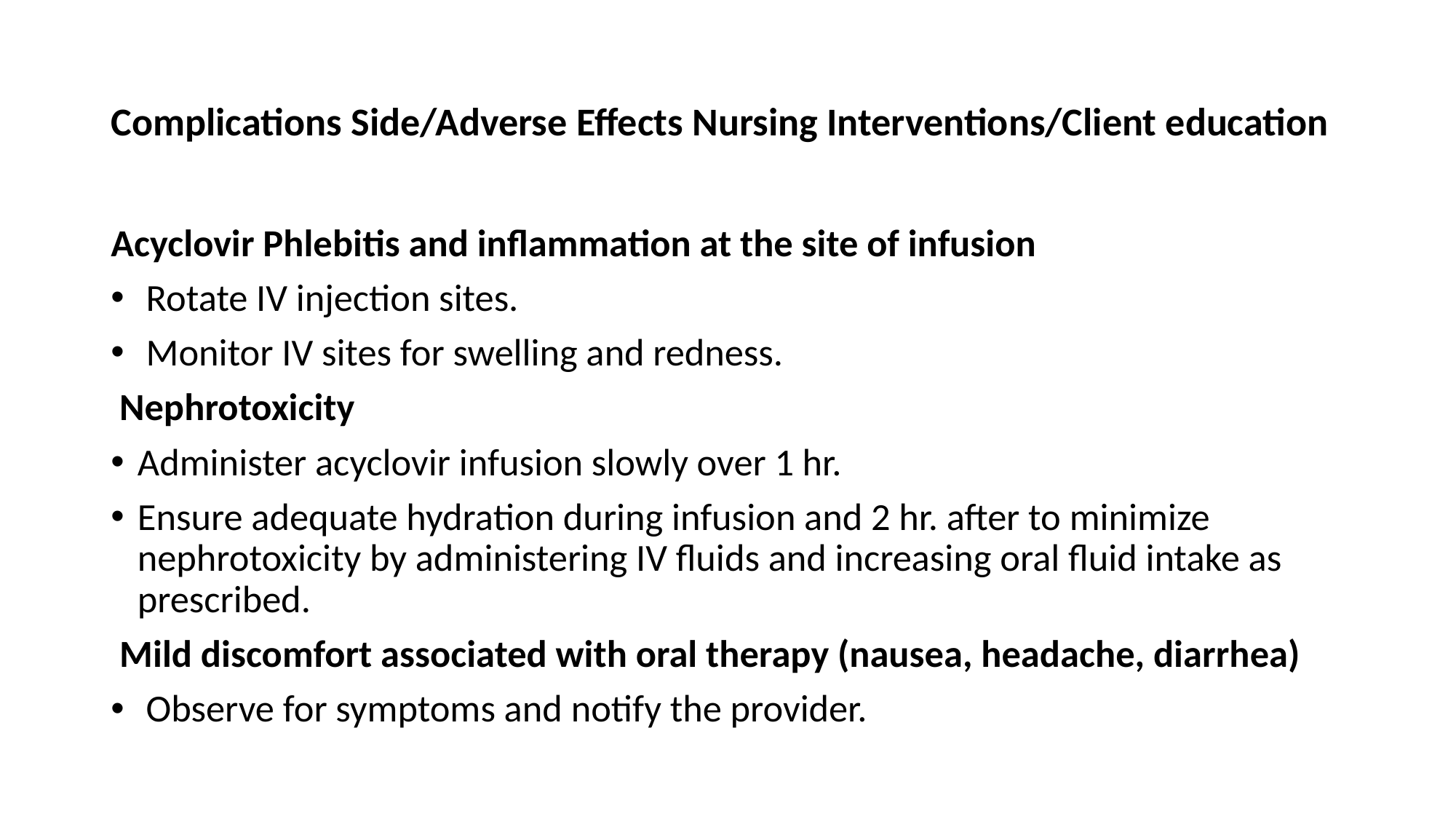

# Complications Side/Adverse Effects Nursing Interventions/Client education
Acyclovir Phlebitis and inflammation at the site of infusion
 Rotate IV injection sites.
 Monitor IV sites for swelling and redness.
 Nephrotoxicity
Administer acyclovir infusion slowly over 1 hr.
Ensure adequate hydration during infusion and 2 hr. after to minimize nephrotoxicity by administering IV fluids and increasing oral fluid intake as prescribed.
 Mild discomfort associated with oral therapy (nausea, headache, diarrhea)
 Observe for symptoms and notify the provider.